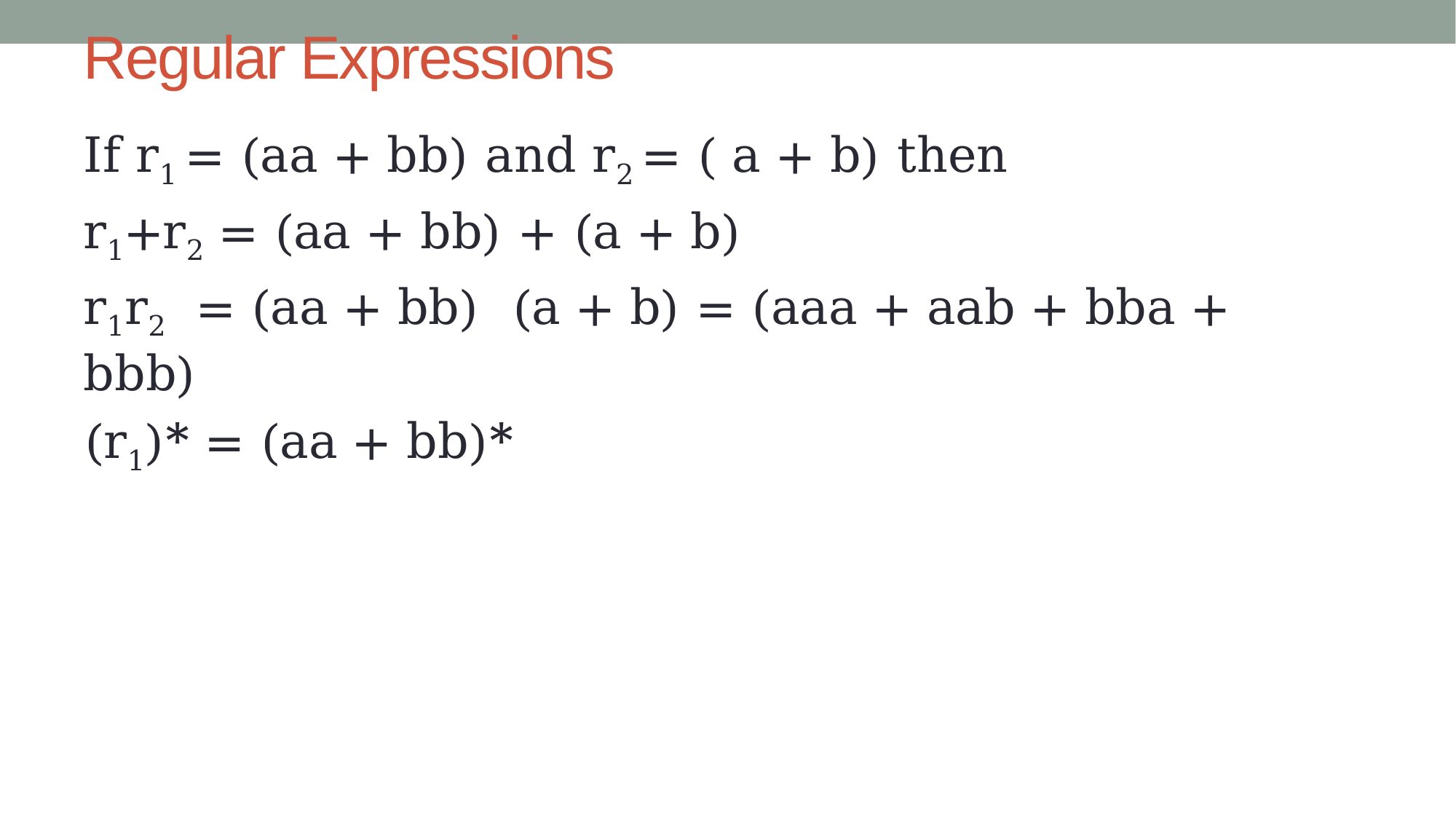

# Regular Expressions
If r1 = (aa + bb) and r2 = ( a + b) then
r1+r2 = (aa + bb) + (a + b)
r1r2  = (aa + bb)  (a + b) = (aaa + aab + bba + bbb)
(r1)* = (aa + bb)*